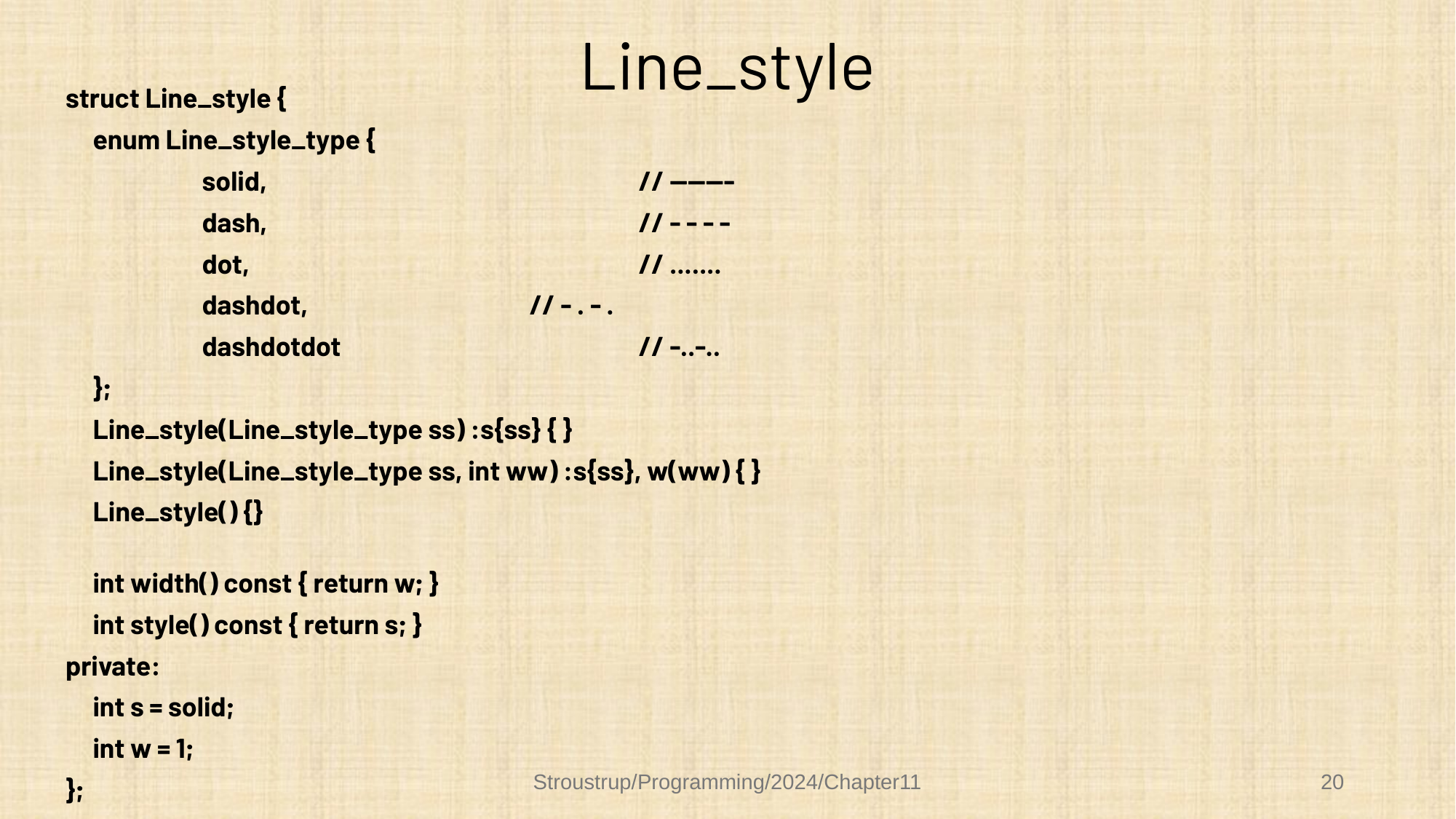

# Line_style
struct Line_style {
	enum Line_style_type {
		solid,				// -------
		dash,				// - - - -
		dot,				// .......
		dashdot,			// - . - .
		dashdotdot			// -..-..
	};
	Line_style(Line_style_type ss) :s{ss} { }
	Line_style(Line_style_type ss, int ww) :s{ss}, w(ww) { }
	Line_style() {}

	int width() const { return w; }
	int style() const { return s; }
private:
	int s = solid;
	int w = 1;
};
Stroustrup/Programming/2024/Chapter11
20